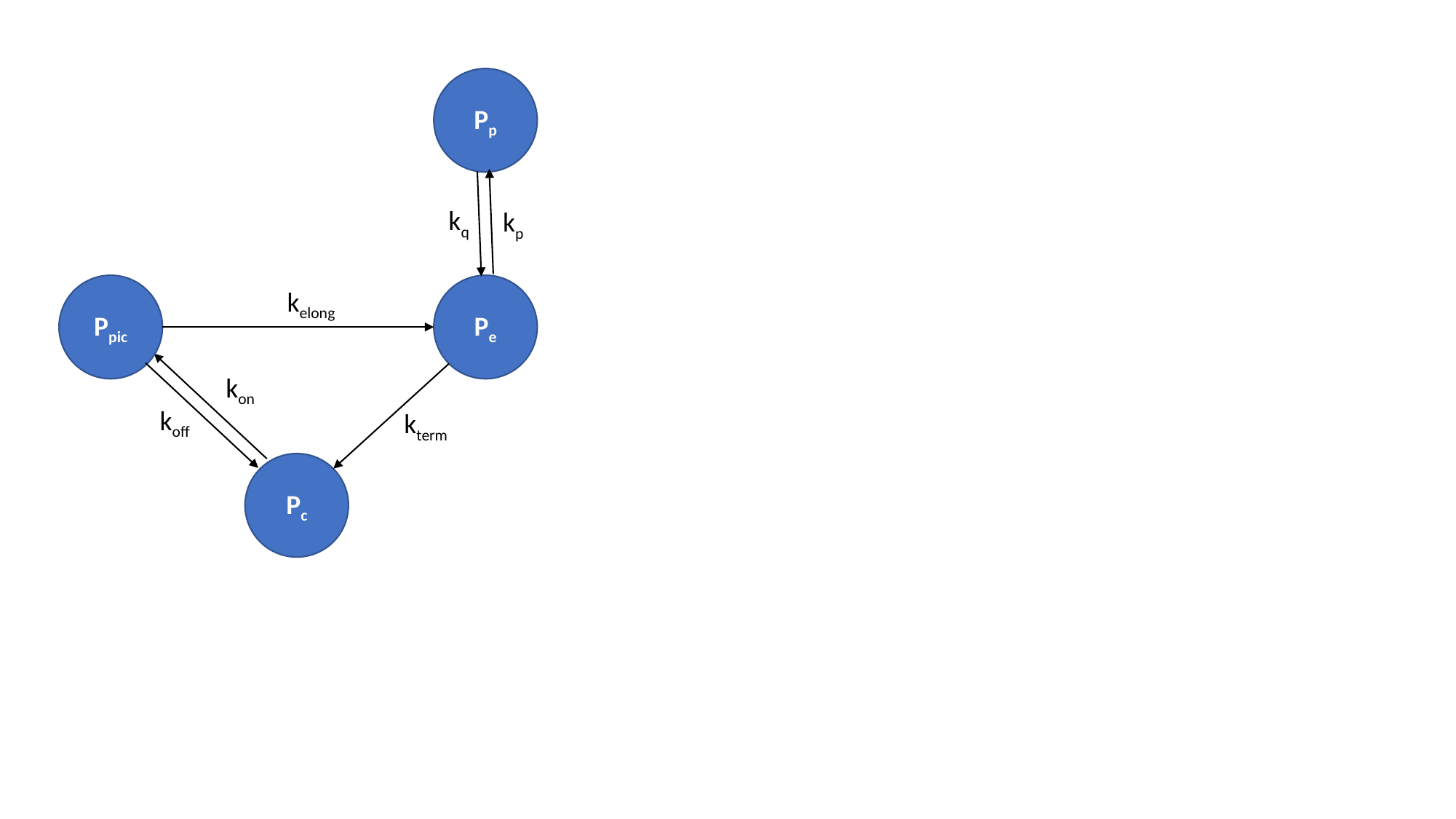

Pp
kq
kp
Ppic
Pe
kelong
kon
koff
kterm
Pc